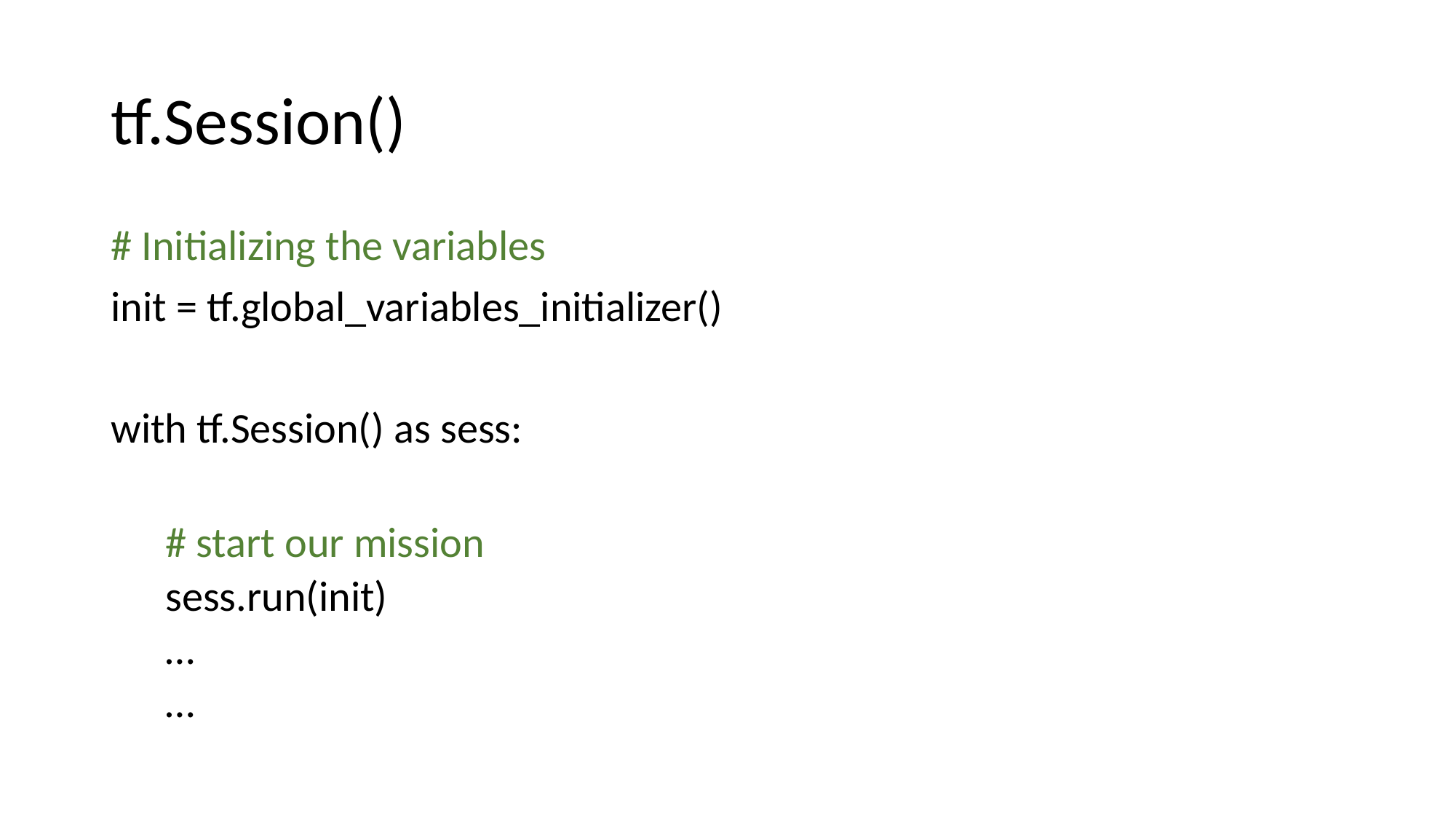

# tf.Session()
# Initializing the variables
init = tf.global_variables_initializer()

with tf.Session() as sess:

# start our mission
sess.run(init)
…
…